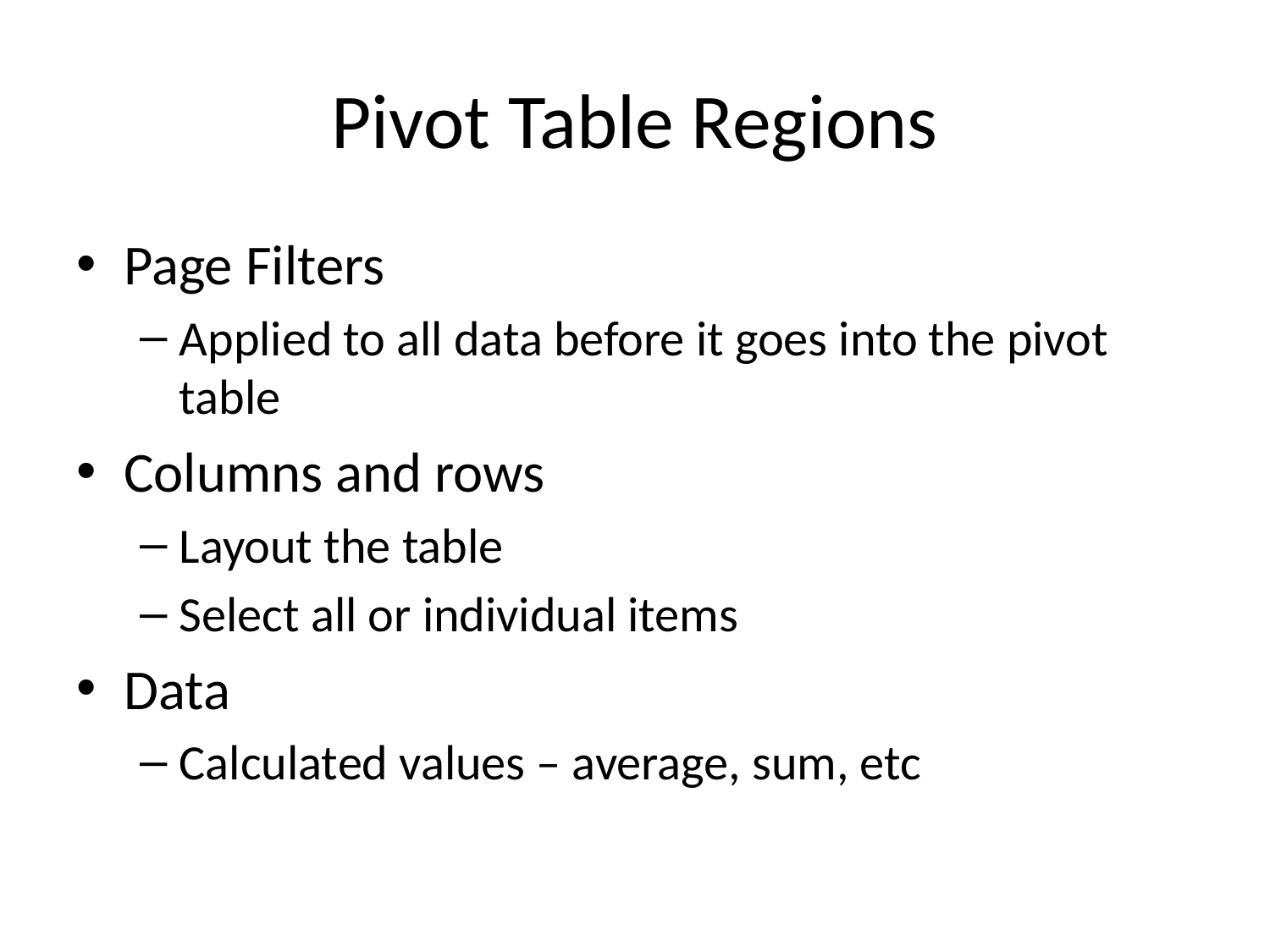

# Pivot Table Regions
Page Filters
Applied to all data before it goes into the pivot table
Columns and rows
Layout the table
Select all or individual items
Data
Calculated values – average, sum, etc